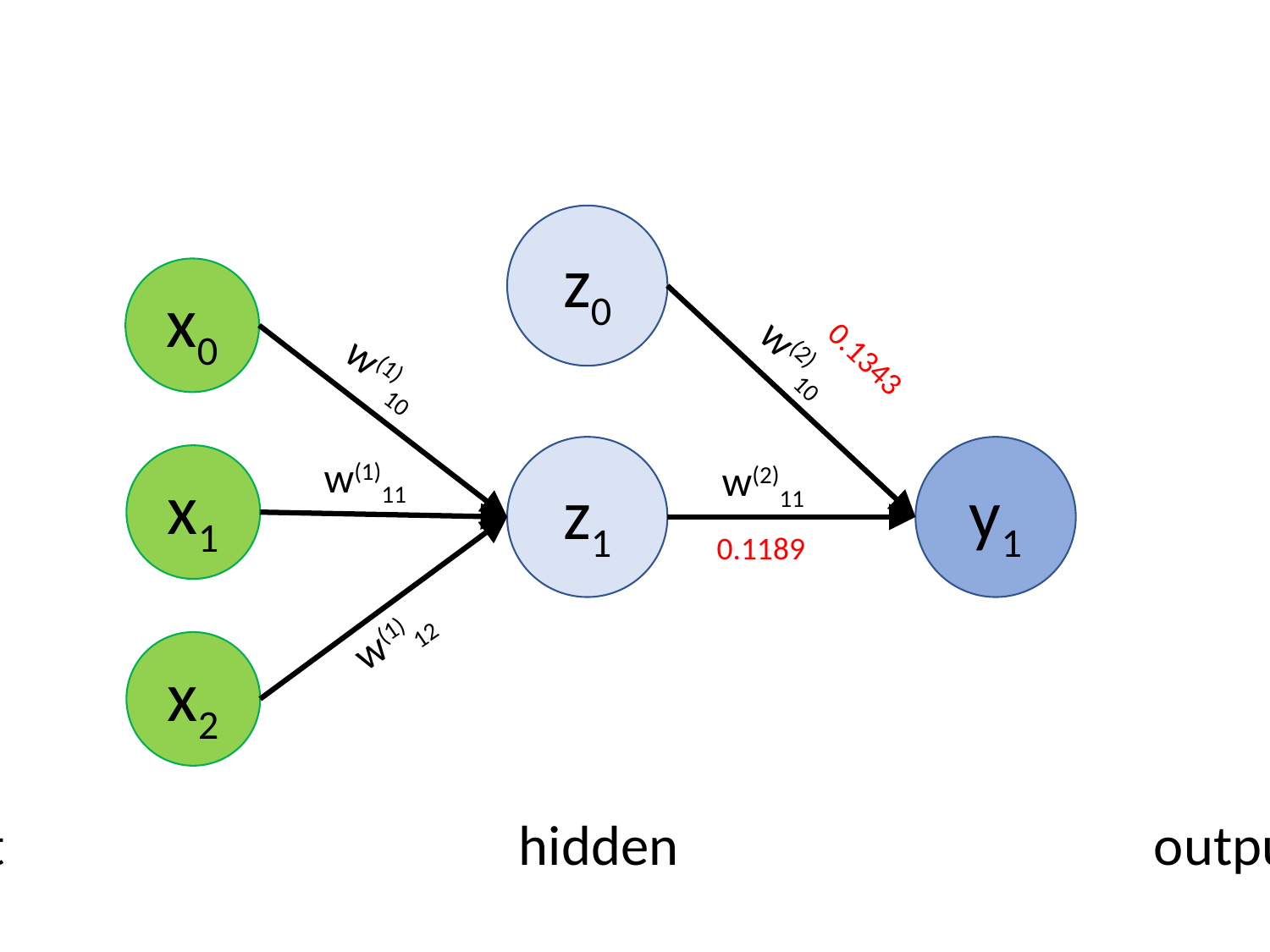

z0
x0
w(2)10
0.1343
w(1)10
y1
z1
w(1)11
x1
w(2)11
0.1189
w(1)12
x2
input					hidden				output